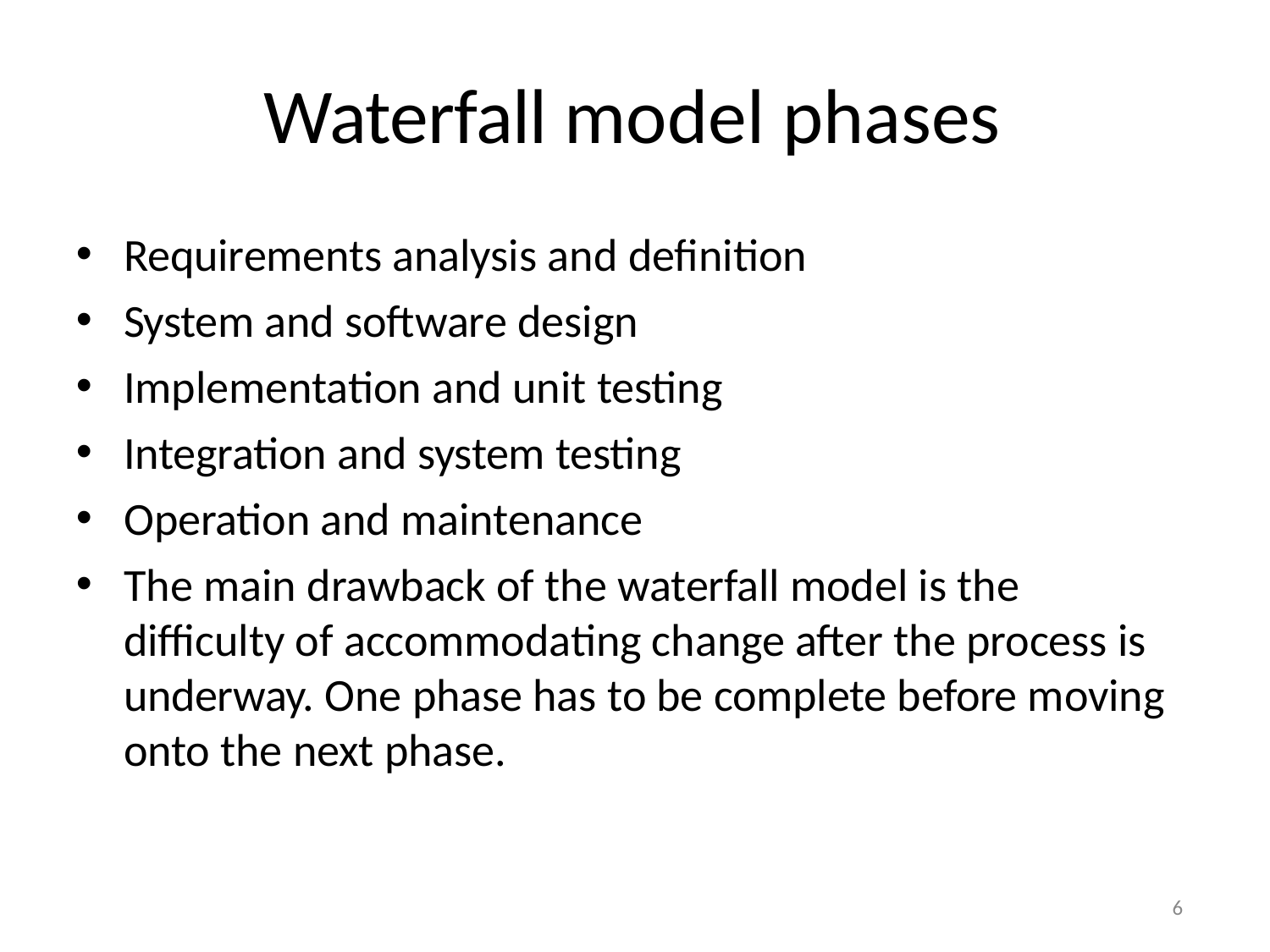

# Waterfall model phases
Requirements analysis and definition
System and software design
Implementation and unit testing
Integration and system testing
Operation and maintenance
The main drawback of the waterfall model is the  difficulty of accommodating change after the process is  underway. One phase has to be complete before moving  onto the next phase.
6